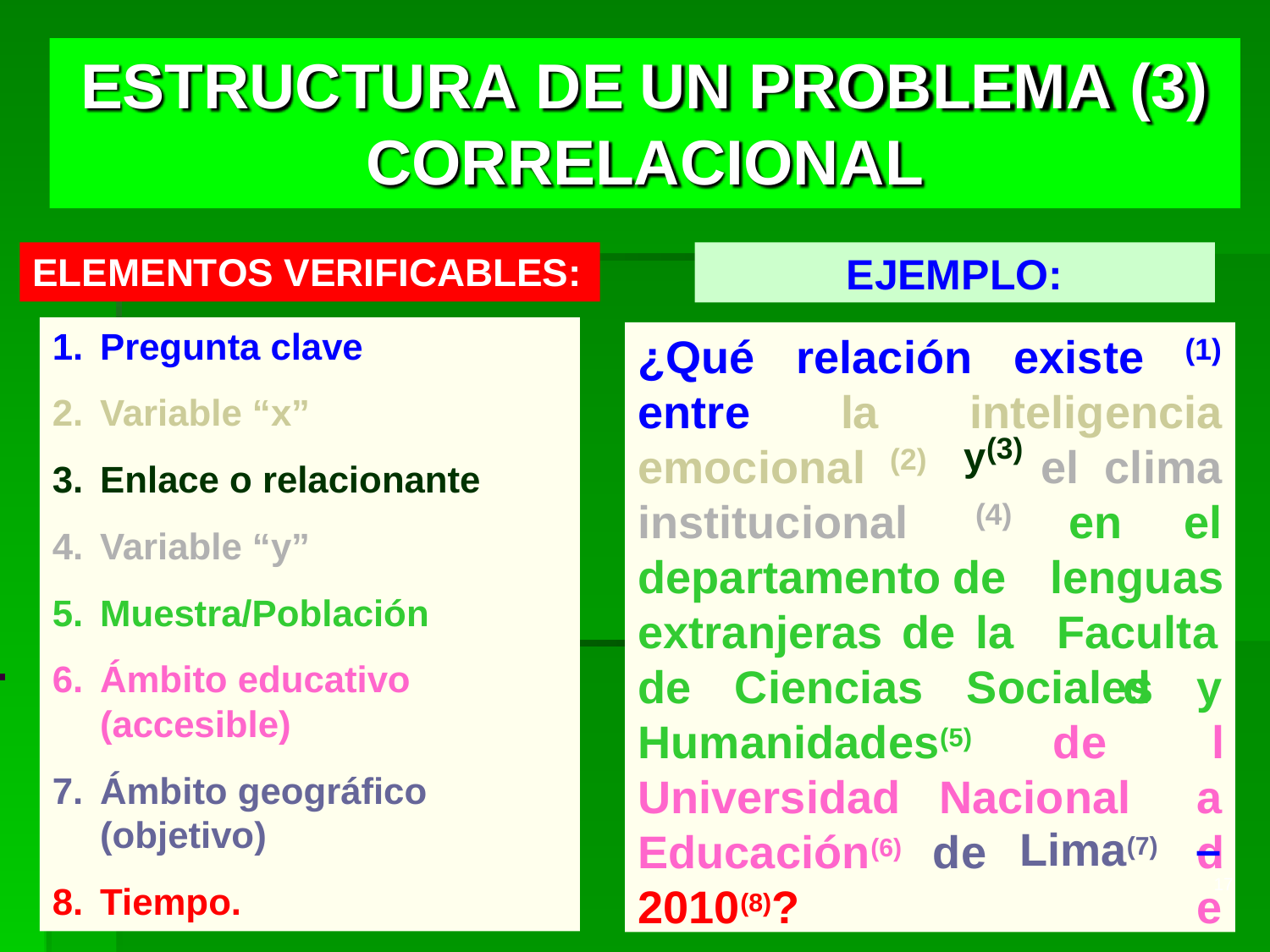

ESTRUCTURA DE	UN	PROBLEMA	(3)

CORRELACIONAL

ELEMENTOS VERIFICABLES:
EJEMPLO:

1.

2.

3.

4.

5.

6.
Pregunta clave

Variable “x”
Enlace o relacionante Variable “y” Muestra/Población Ámbito educativo
(accesible)

Ámbito geográfico (objetivo)

Tiempo.
(1)
¿Qué
entre
relación
existe
la
inteligencia
(2)
y(3)

(4)

de
emocional
el
clima
institucional
departamento
en
el
lenguas
Facultad
extranjeras	de
la
de
Ciencias
Sociales
y
la de

Humanidades(5)
de
7.
Universidad
Educación(6)
2010(8)?
Nacional
Lima(7) 	–
17
de
8.